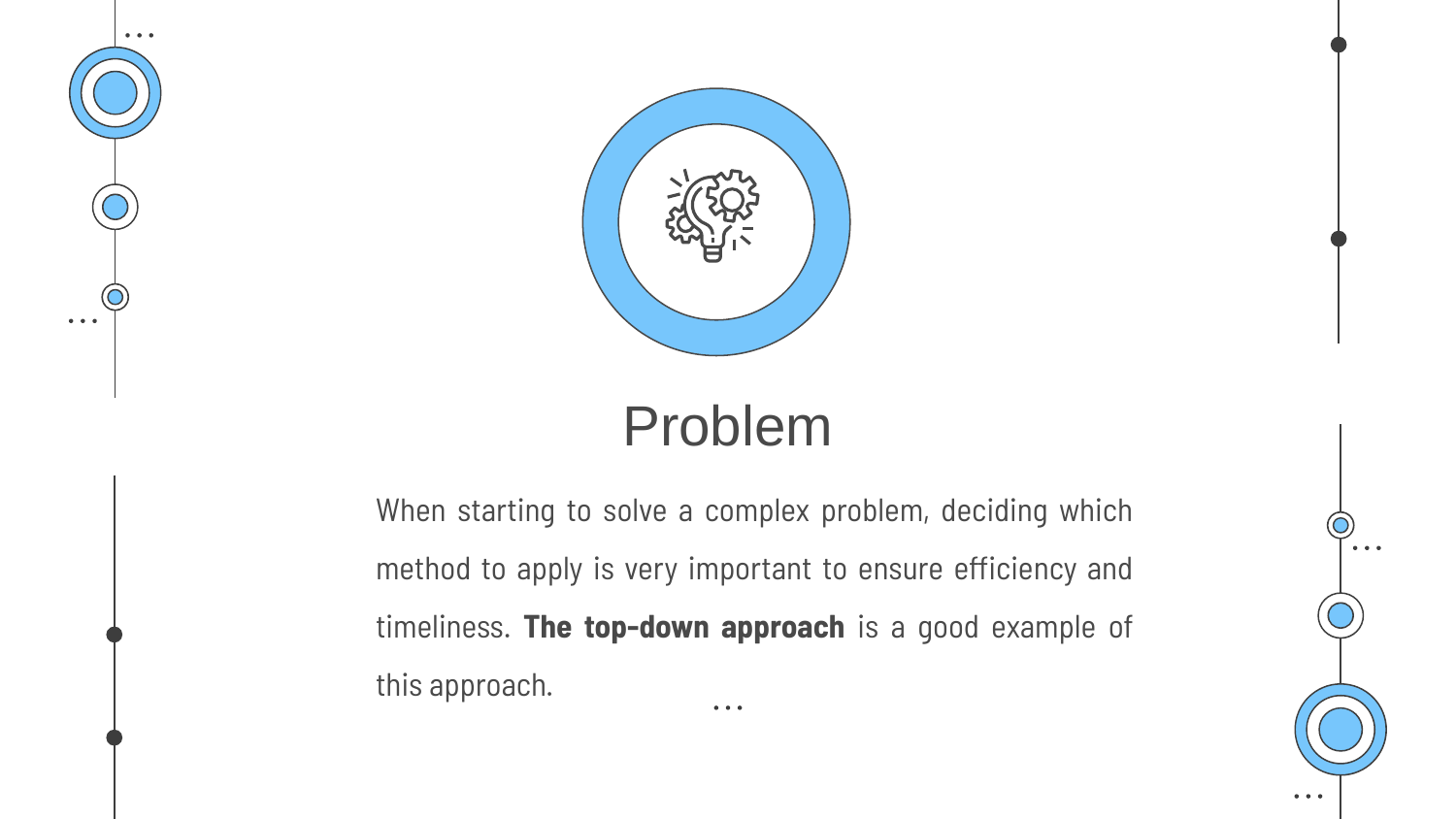

# Problem
When starting to solve a complex problem, deciding which method to apply is very important to ensure efficiency and timeliness. The top-down approach is a good example of this approach.